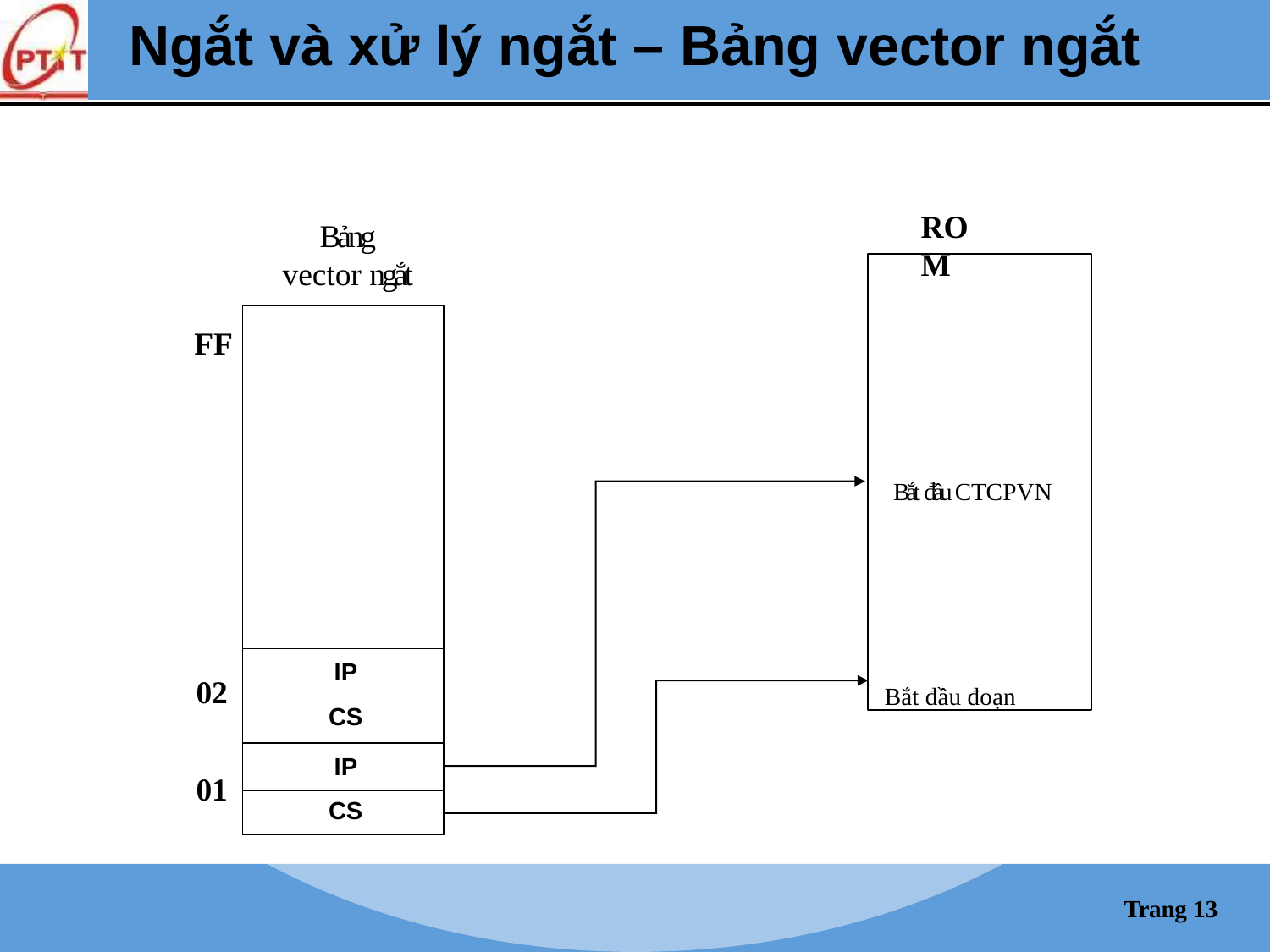

# Ngắt và xử lý ngắt – Bảng vector ngắt
ROM
Bảng
vector ngắt

  Bắt   đầu CTCPVN

Bắt đầu đoạn
|  |
| --- |
| IP |
| CS |
| IP |
| CS |
FF

02
01
Trang 13